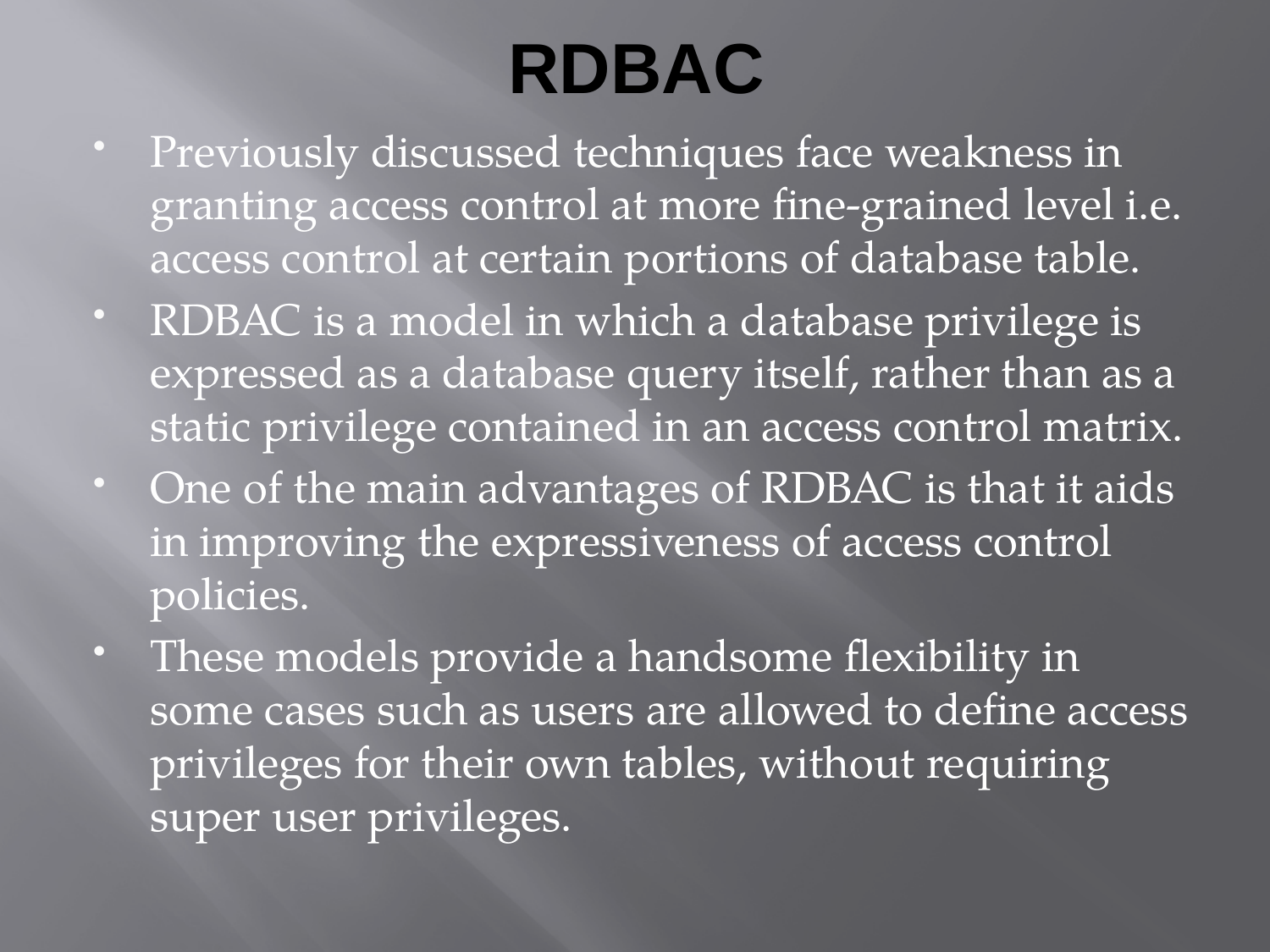

# RDBAC
Previously discussed techniques face weakness in granting access control at more fine-grained level i.e. access control at certain portions of database table.
RDBAC is a model in which a database privilege is expressed as a database query itself, rather than as a static privilege contained in an access control matrix.
One of the main advantages of RDBAC is that it aids in improving the expressiveness of access control policies.
These models provide a handsome flexibility in some cases such as users are allowed to define access privileges for their own tables, without requiring super user privileges.